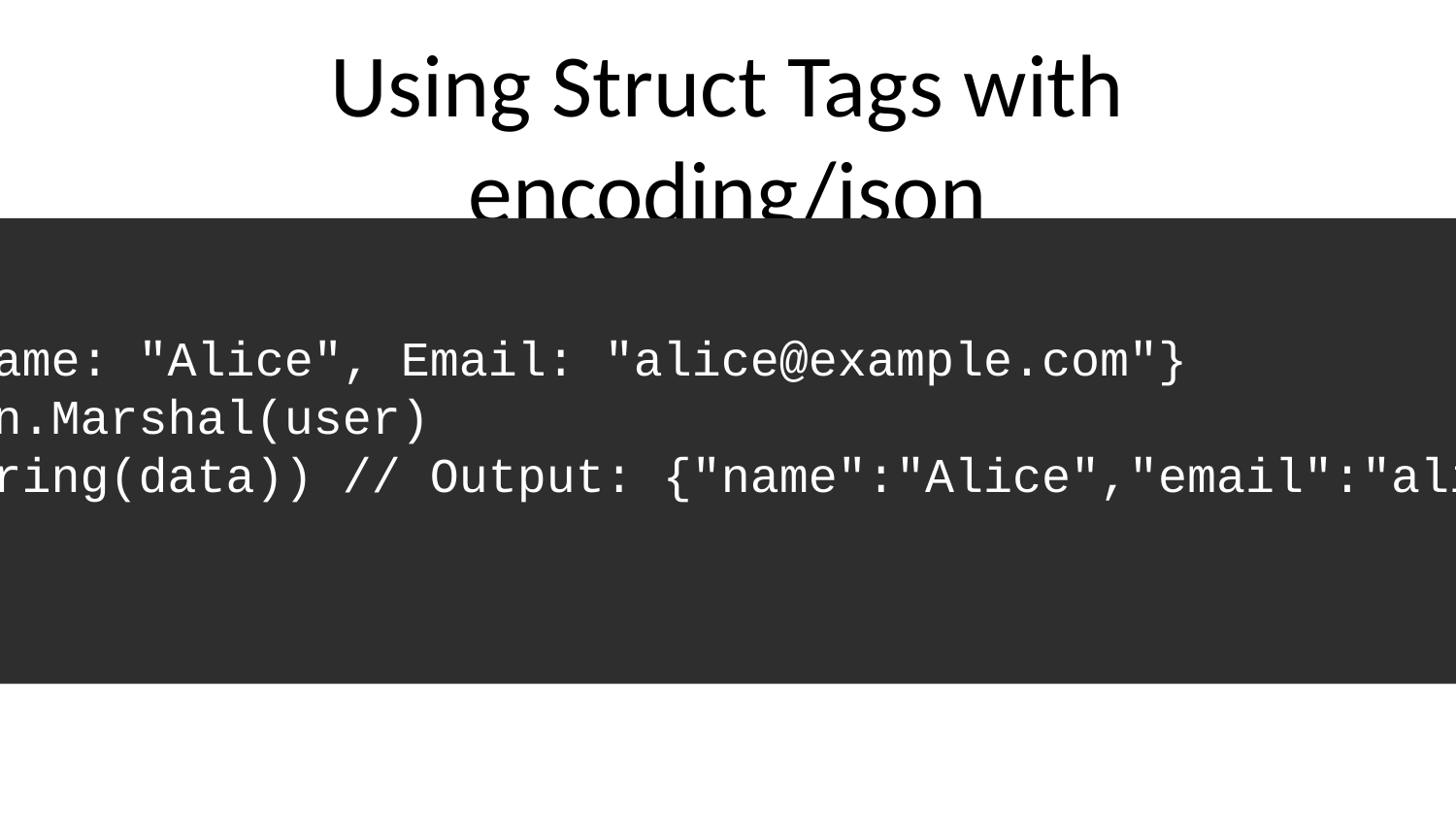

# Using Struct Tags with encoding/json

```go
user := User{Name: "Alice", Email: "alice@example.com"}
data, _ := json.Marshal(user)
fmt.Println(string(data)) // Output: {"name":"Alice","email":"alice@example.com"}
```